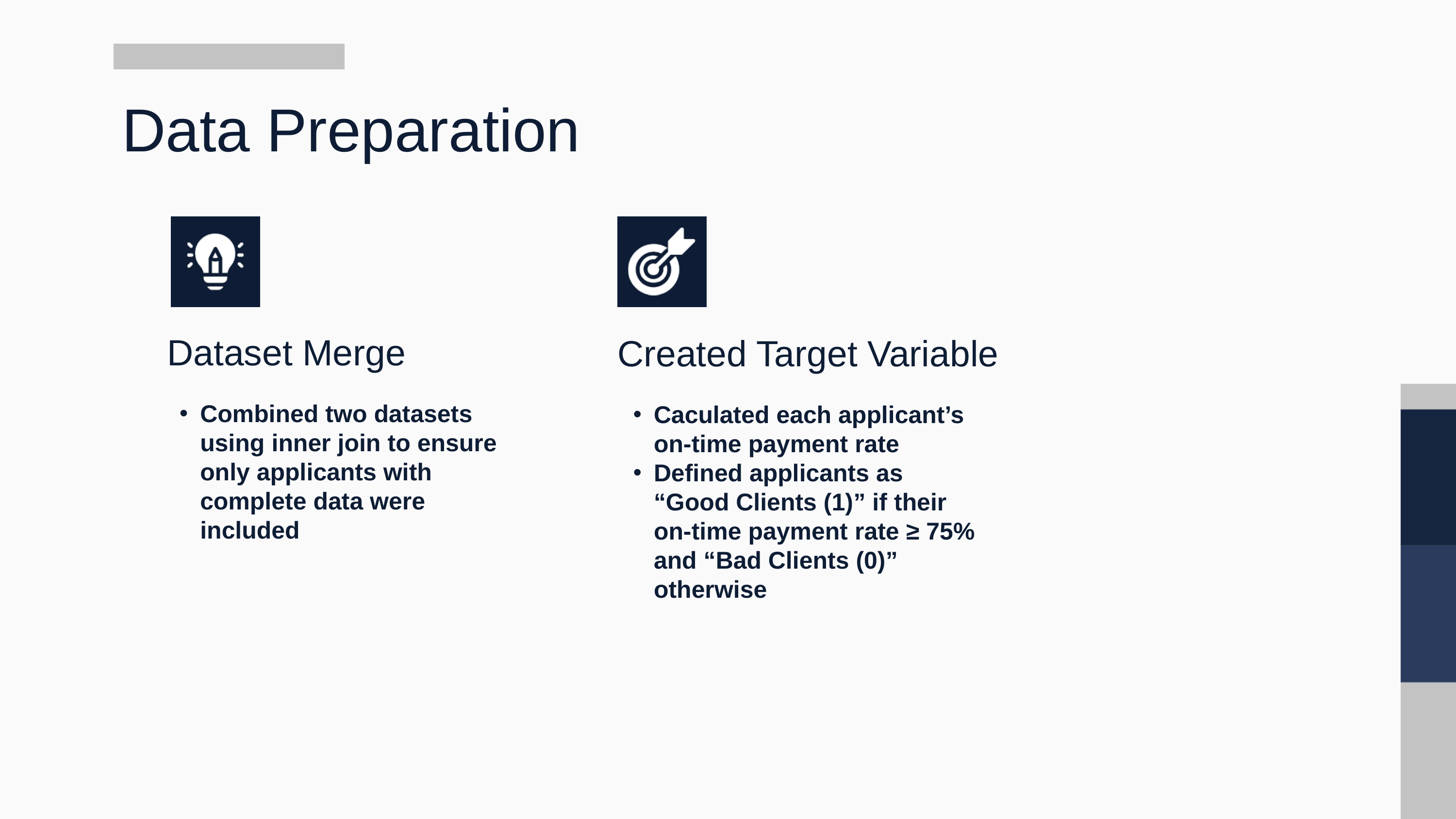

Data Preparation

Dataset Merge
Created Target Variable

Combined two datasets using inner join to ensure only applicants with complete data were included

Caculated each applicant’s on-time payment rate
Defined applicants as “Good Clients (1)” if their on-time payment rate ≥ 75% and “Bad Clients (0)” otherwise